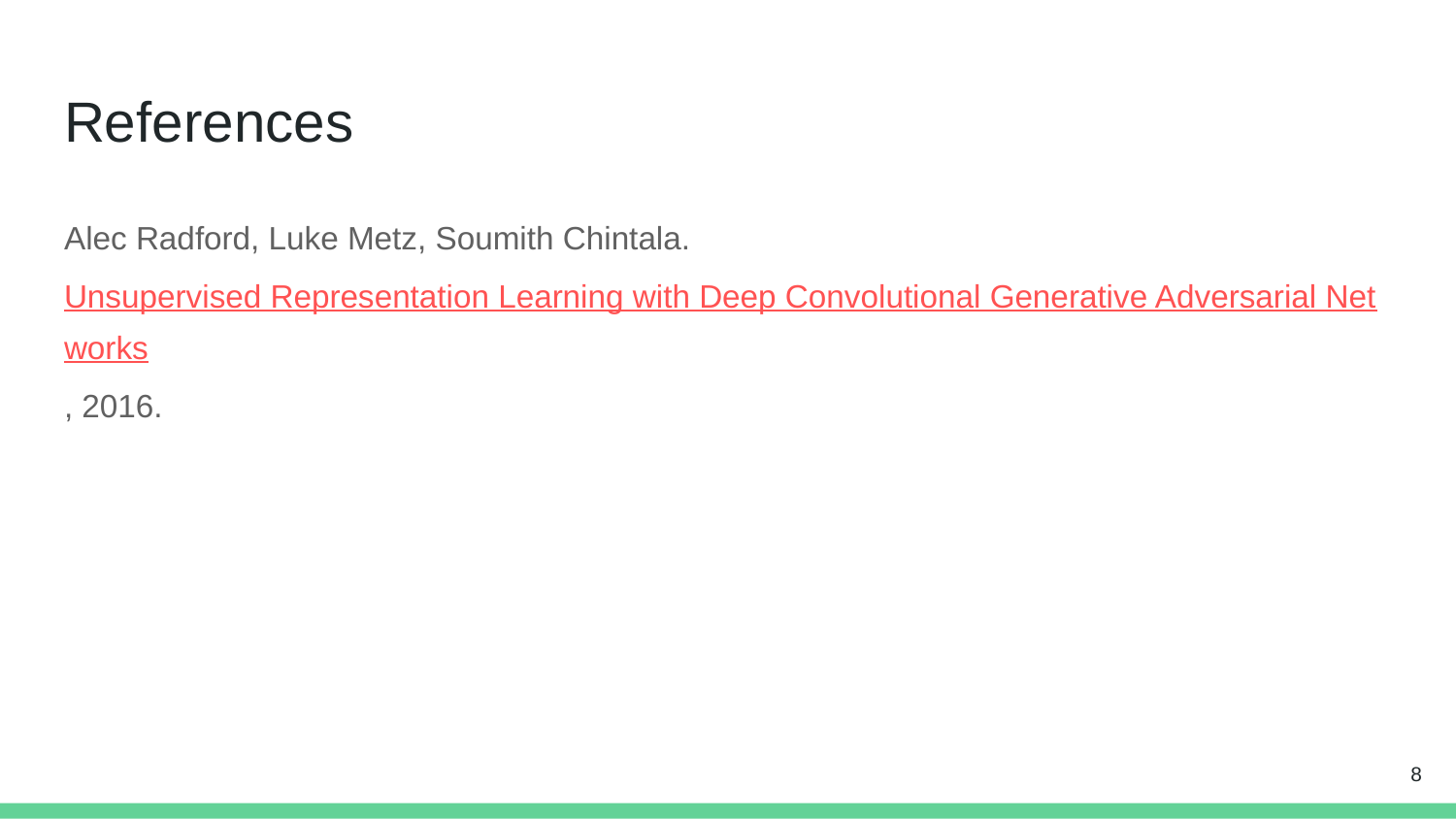

# References
Alec Radford, Luke Metz, Soumith Chintala. Unsupervised Representation Learning with Deep Convolutional Generative Adversarial Networks, 2016.
8